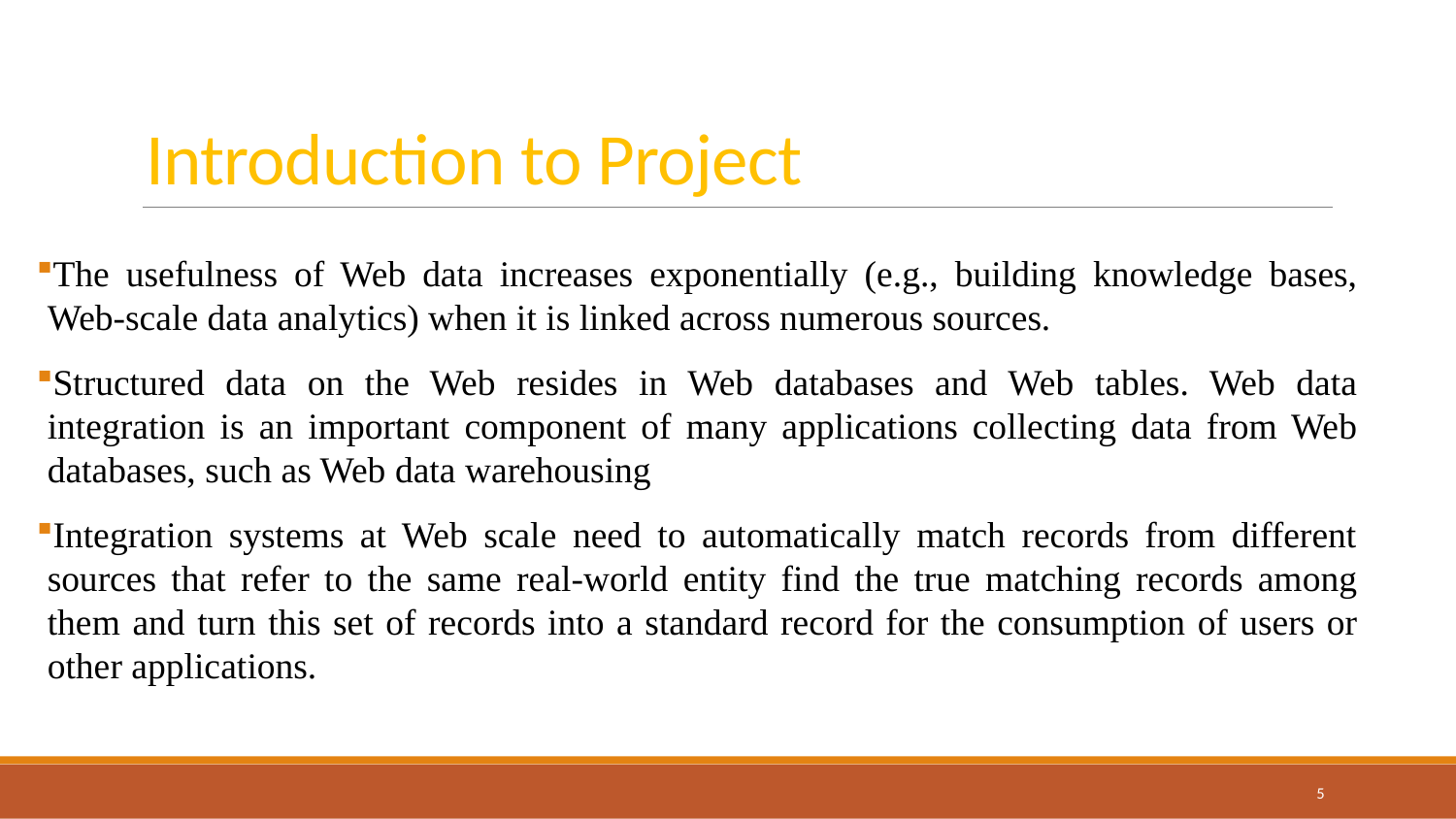

# Introduction to Project
The usefulness of Web data increases exponentially (e.g., building knowledge bases, Web-scale data analytics) when it is linked across numerous sources.
Structured data on the Web resides in Web databases and Web tables. Web data integration is an important component of many applications collecting data from Web databases, such as Web data warehousing
Integration systems at Web scale need to automatically match records from different sources that refer to the same real-world entity find the true matching records among them and turn this set of records into a standard record for the consumption of users or other applications.
5